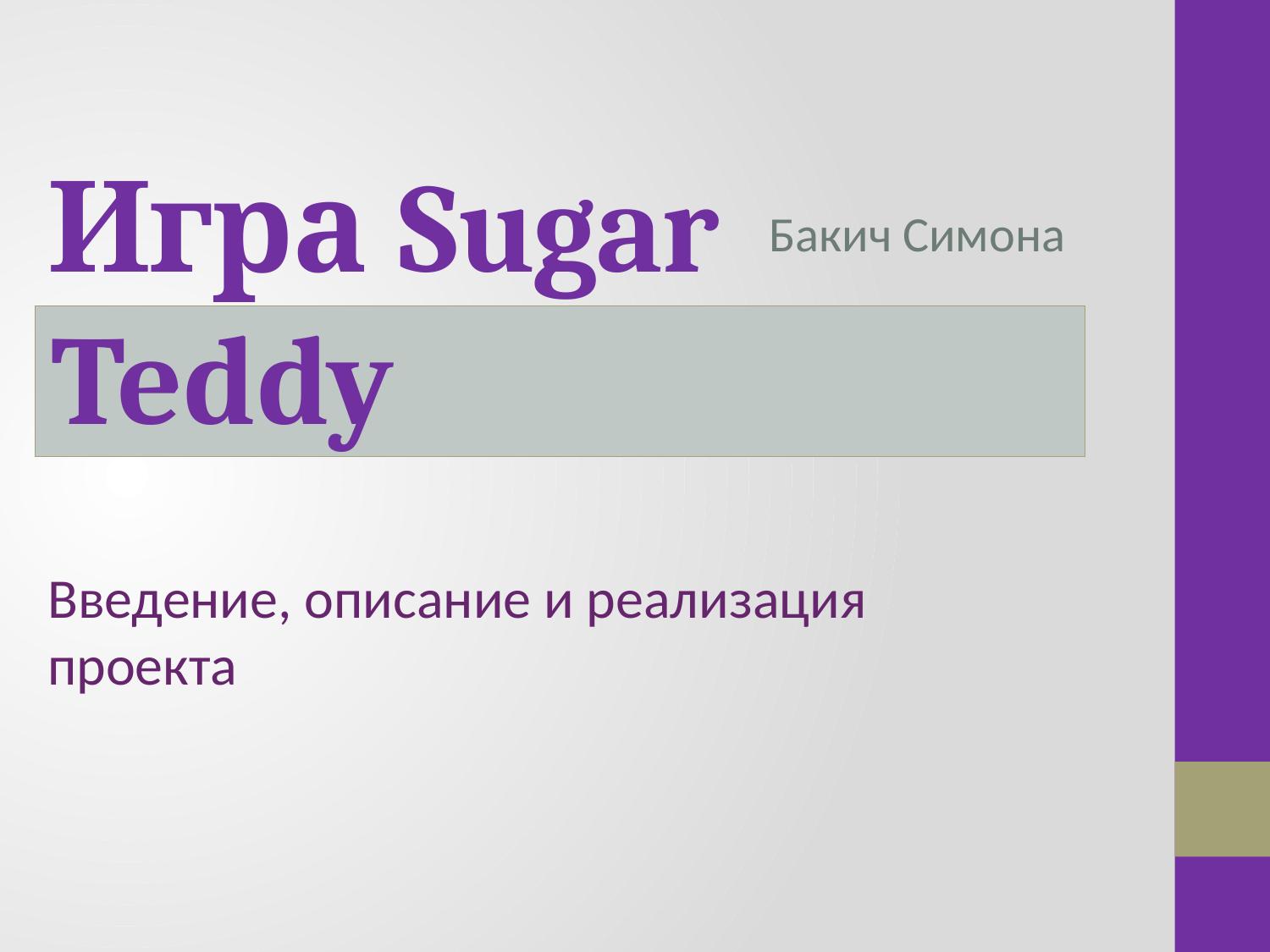

Бакич Симона
# Игра Sugar Teddy
Введение, описание и реализация проекта